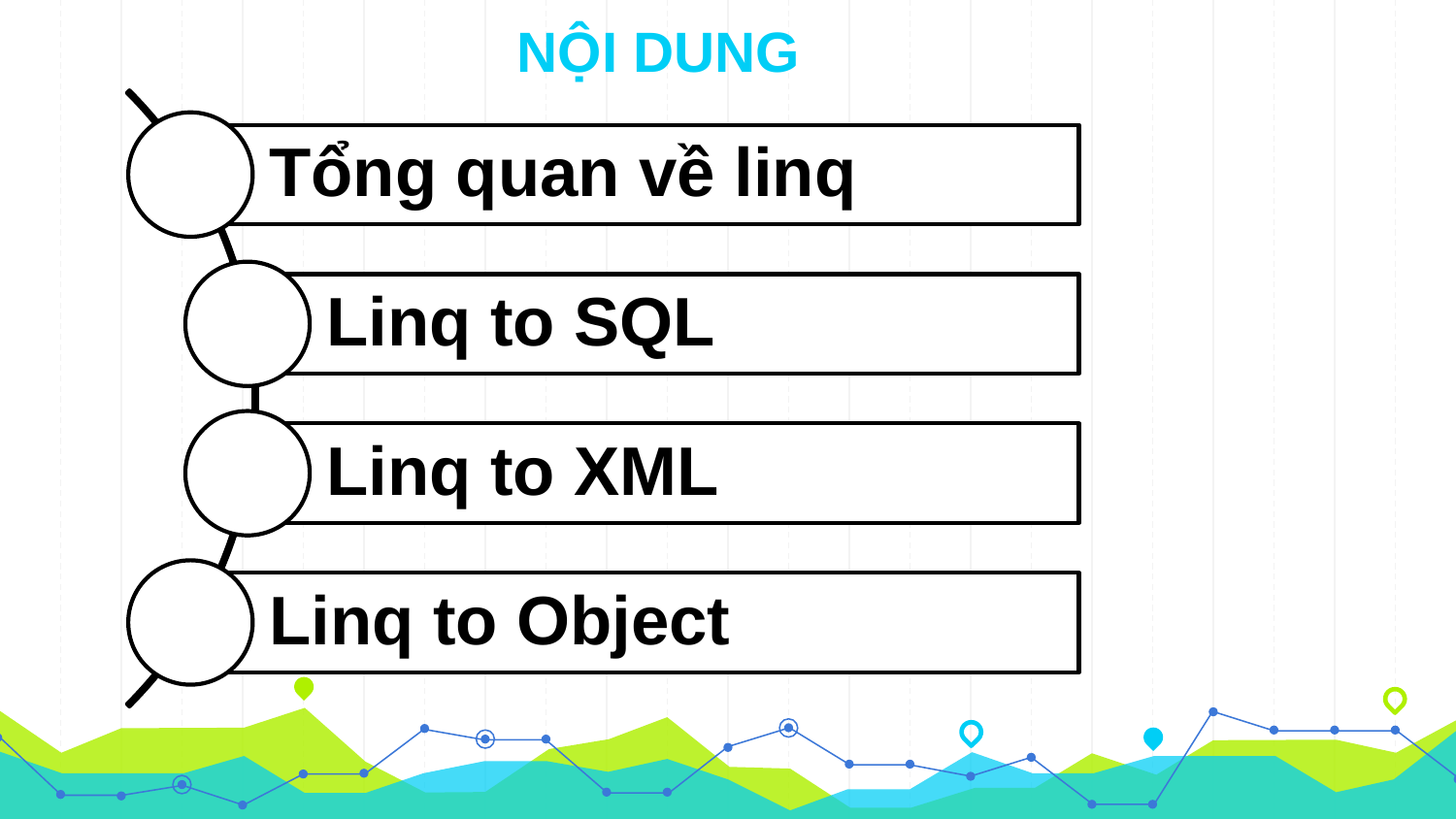

# NỘI DUNG
Tổng quan về linq
Linq to SQL
Linq to XML
Linq to Object